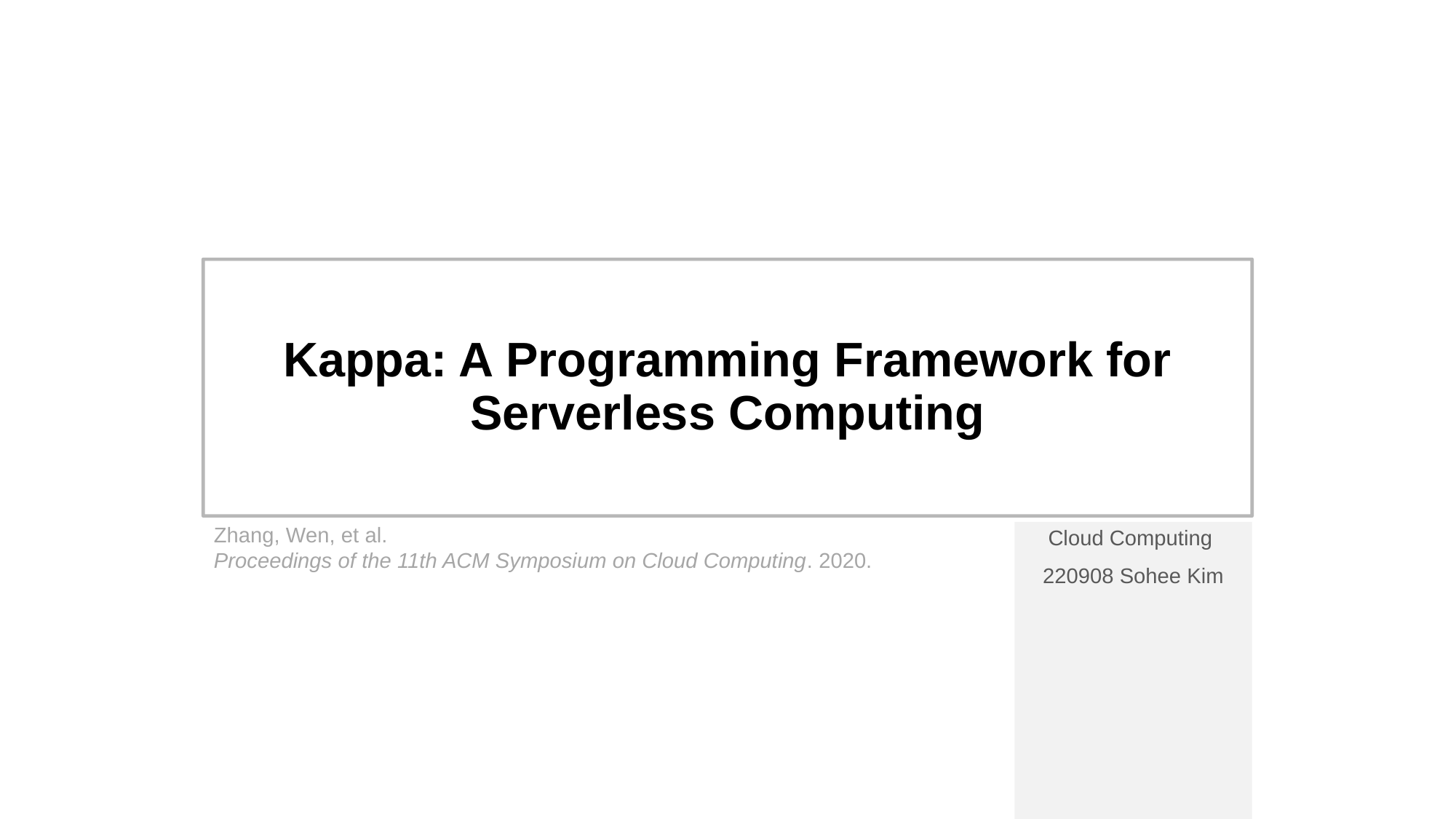

# Kappa: A Programming Framework for Serverless Computing
Zhang, Wen, et al.
Proceedings of the 11th ACM Symposium on Cloud Computing. 2020.
Cloud Computing
220908 Sohee Kim